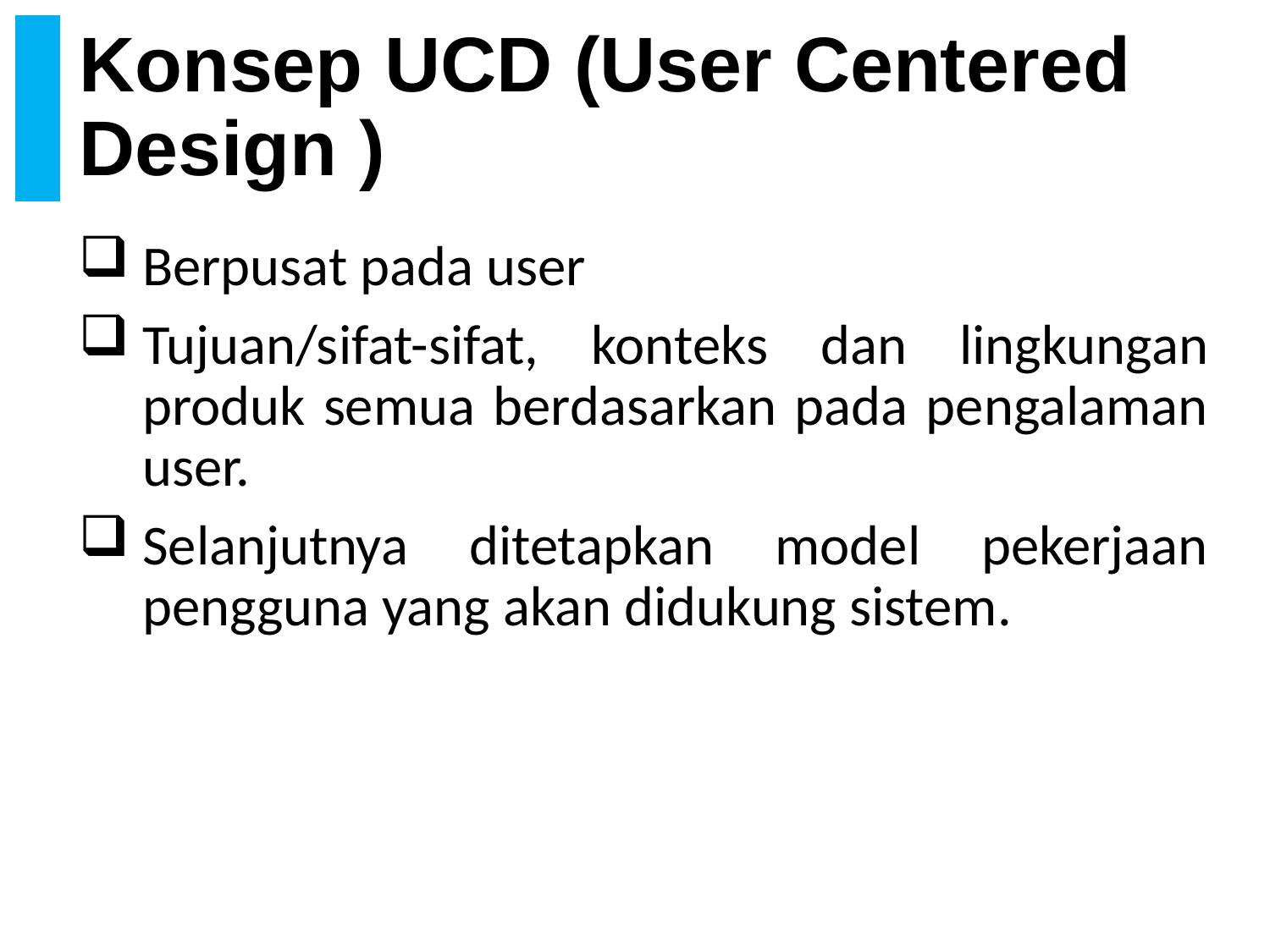

# Konsep UCD (User Centered Design )
Berpusat pada user
Tujuan/sifat-sifat, konteks dan lingkungan produk semua berdasarkan pada pengalaman user.
Selanjutnya ditetapkan model pekerjaan pengguna yang akan didukung sistem.